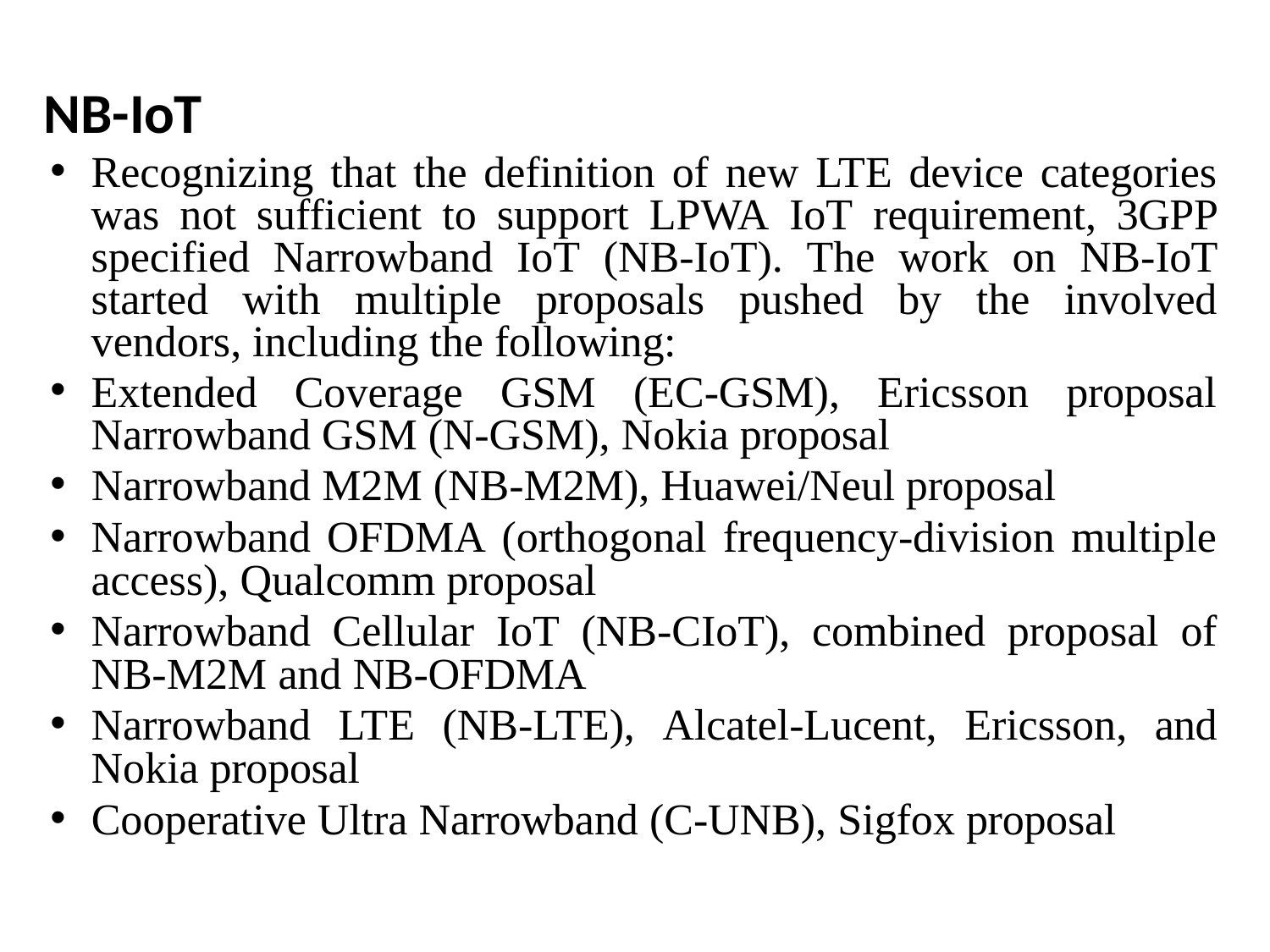

# NB-IoT
Recognizing that the definition of new LTE device categories was not sufficient to support LPWA IoT requirement, 3GPP specified Narrowband IoT (NB-IoT). The work on NB-IoT started  with  multiple  proposals  pushed  by  the  involved vendors, including the following:
Extended  Coverage  GSM  (EC-GSM),  Ericsson  proposal Narrowband GSM (N-GSM), Nokia proposal
Narrowband M2M (NB-M2M), Huawei/Neul proposal
Narrowband OFDMA (orthogonal frequency-division multiple access), Qualcomm proposal
Narrowband Cellular IoT (NB-CIoT), combined proposal of NB-M2M and NB-OFDMA
Narrowband  LTE  (NB-LTE),  Alcatel-Lucent,  Ericsson,  and Nokia proposal
Cooperative Ultra Narrowband (C-UNB), Sigfox proposal